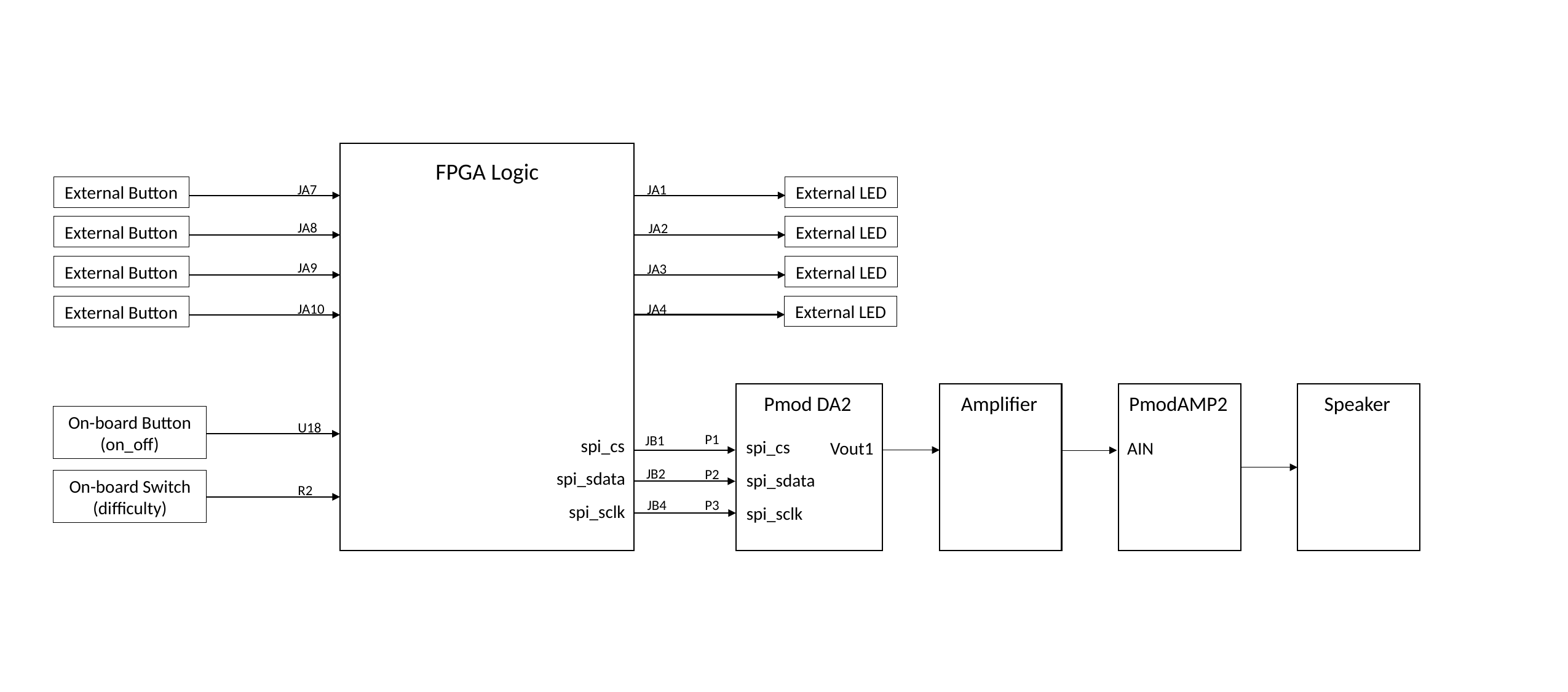

FPGA Logic
JA7
JA1
External Button
External LED
JA8
JA2
External LED
External Button
JA9
JA3
External LED
External Button
JA10
JA4
External LED
External Button

Pmod DA2

Amplifier

PmodAMP2

Speaker
On-board Button
(on_off)
U18
P1
JB1
spi_cs
spi_sdata
spi_sclk
spi_cs
Vout1
AIN
JB2
P2
spi_sdata
On-board Switch
(difficulty)
R2
P3
JB4
spi_sclk